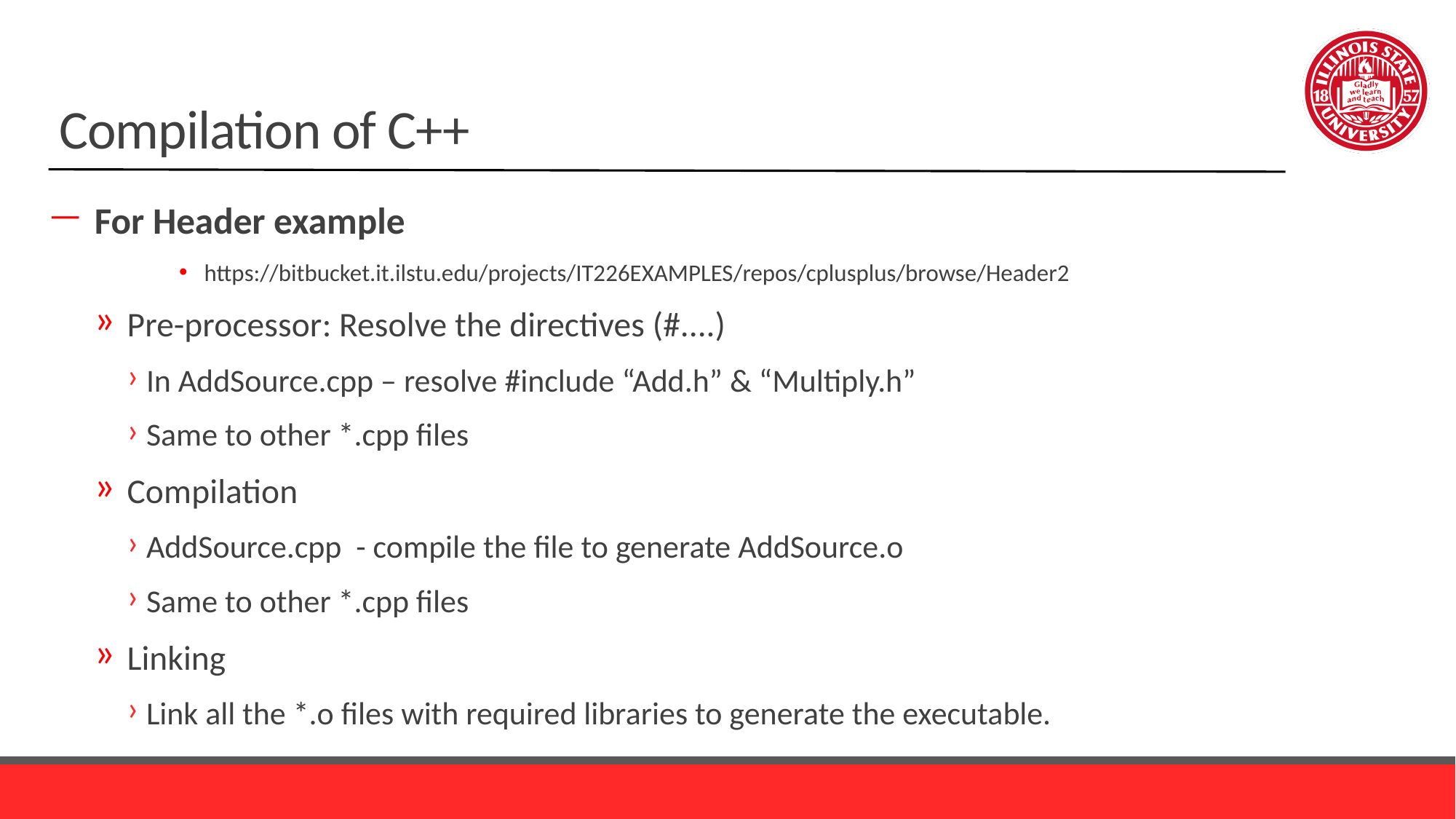

# Compilation of C++
For Header example
https://bitbucket.it.ilstu.edu/projects/IT226EXAMPLES/repos/cplusplus/browse/Header2
Pre-processor: Resolve the directives (#....)
In AddSource.cpp – resolve #include “Add.h” & “Multiply.h”
Same to other *.cpp files
Compilation
AddSource.cpp  - compile the file to generate AddSource.o
Same to other *.cpp files
Linking
Link all the *.o files with required libraries to generate the executable.